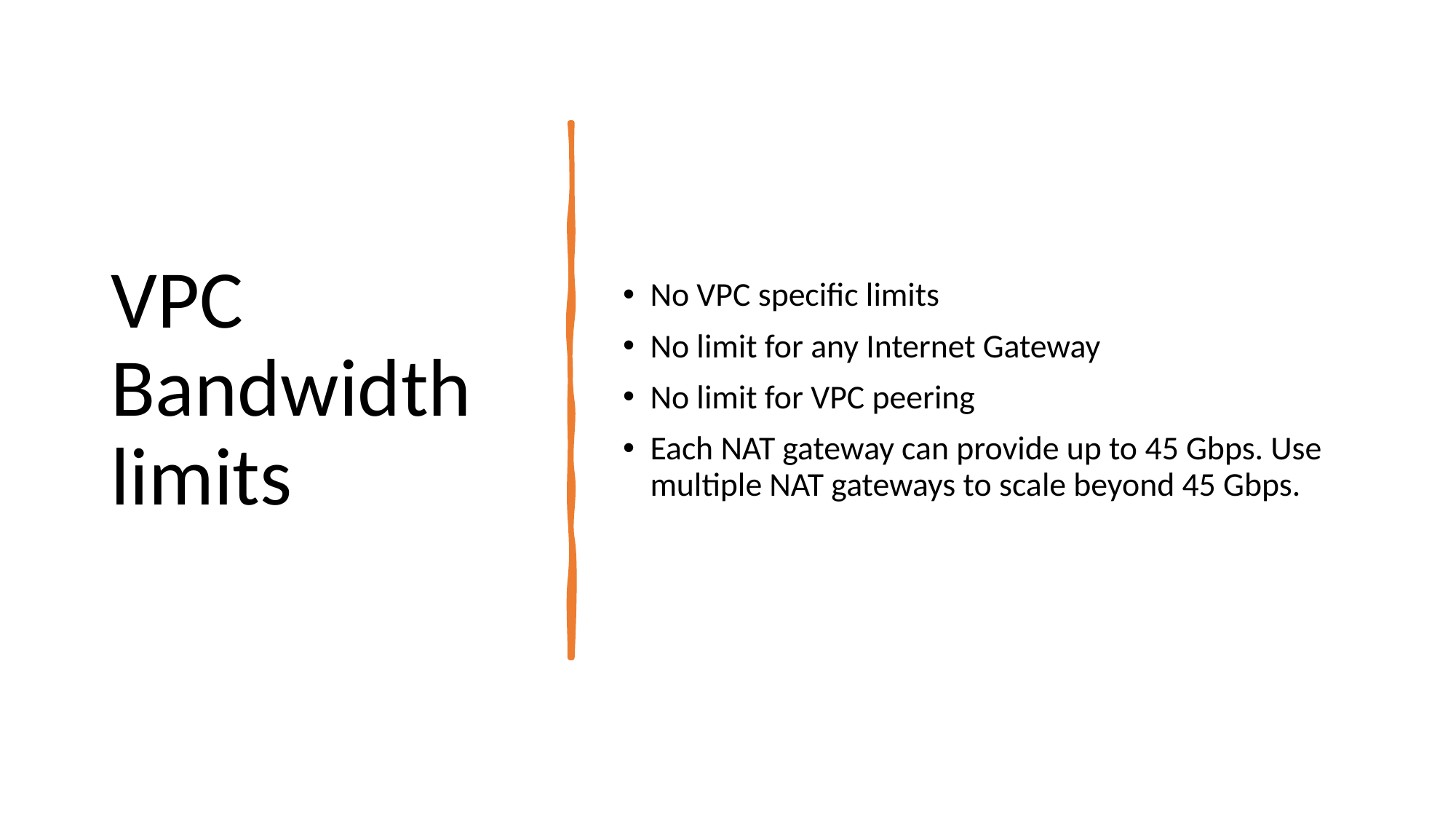

# VPC Bandwidth limits
No VPC specific limits
No limit for any Internet Gateway
No limit for VPC peering
Each NAT gateway can provide up to 45 Gbps. Use multiple NAT gateways to scale beyond 45 Gbps.